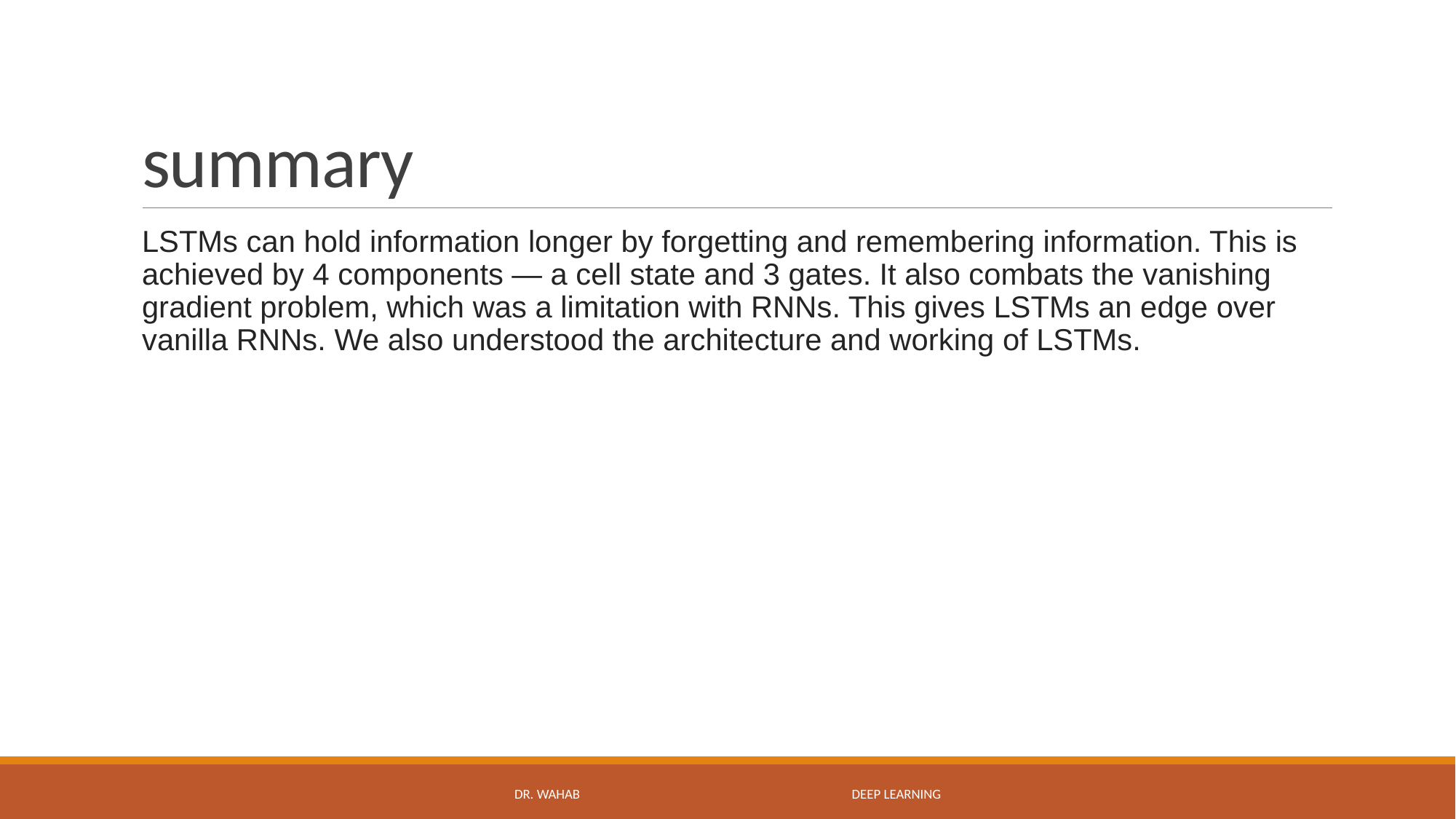

# summary
LSTMs can hold information longer by forgetting and remembering information. This is achieved by 4 components — a cell state and 3 gates. It also combats the vanishing gradient problem, which was a limitation with RNNs. This gives LSTMs an edge over vanilla RNNs. We also understood the architecture and working of LSTMs.
DR. WAHAB                                                                                        Deep Learning